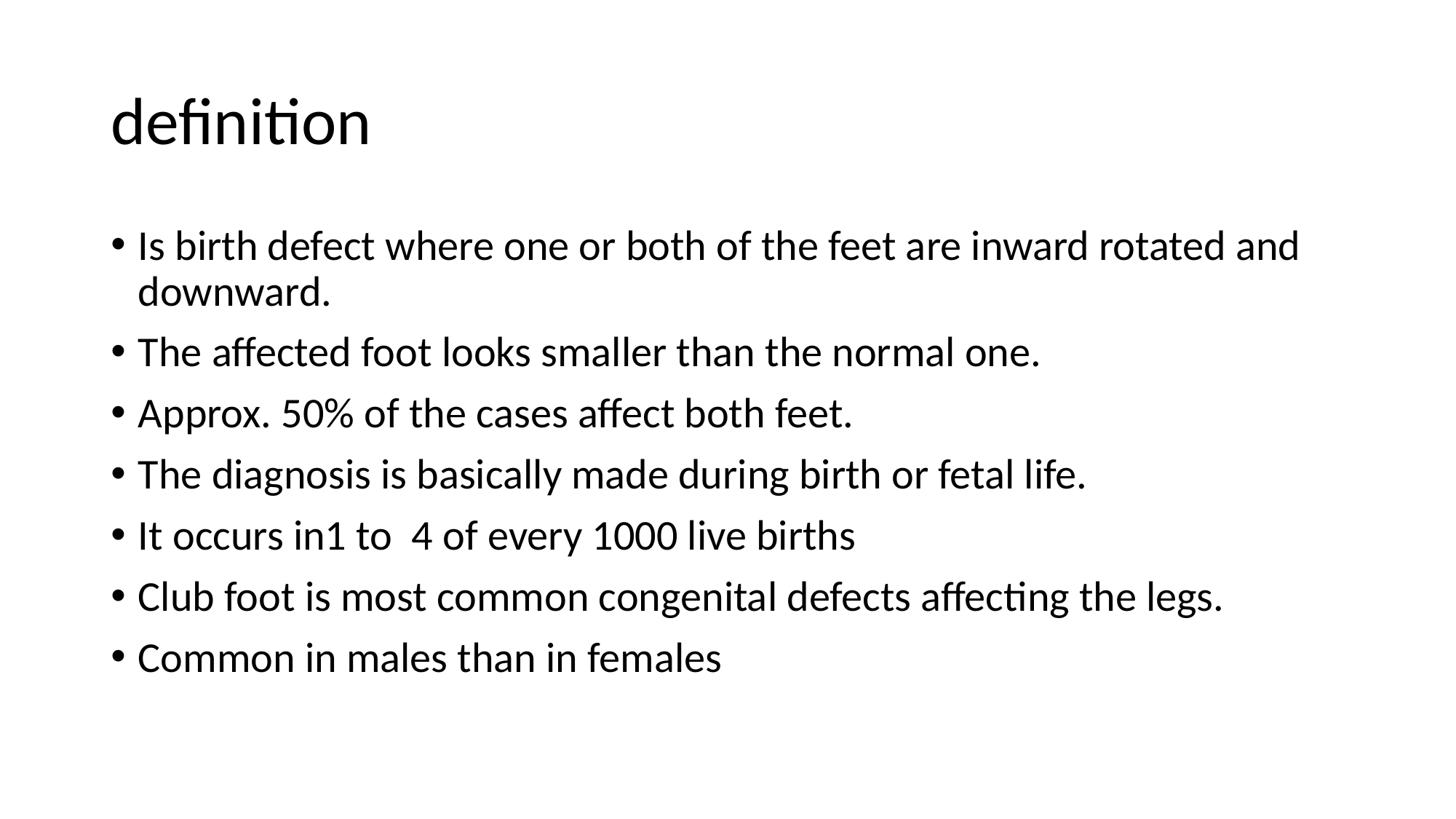

# definition
Is birth defect where one or both of the feet are inward rotated and downward.
The affected foot looks smaller than the normal one.
Approx. 50% of the cases affect both feet.
The diagnosis is basically made during birth or fetal life.
It occurs in1 to  4 of every 1000 live births
Club foot is most common congenital defects affecting the legs.
Common in males than in females